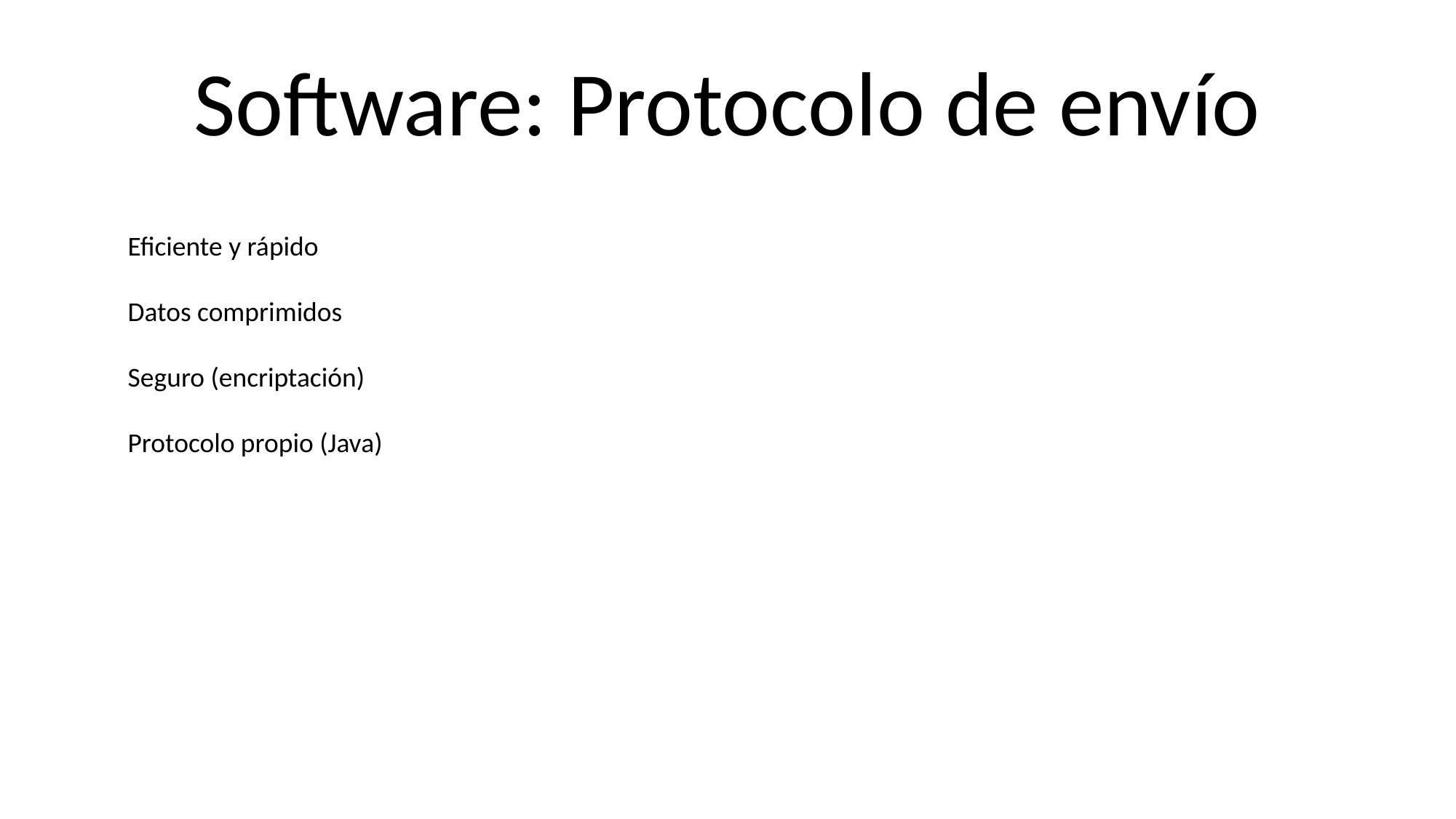

# Software: Protocolo de envío
Eficiente y rápido

Datos comprimidos

Seguro (encriptación)

Protocolo propio (Java)